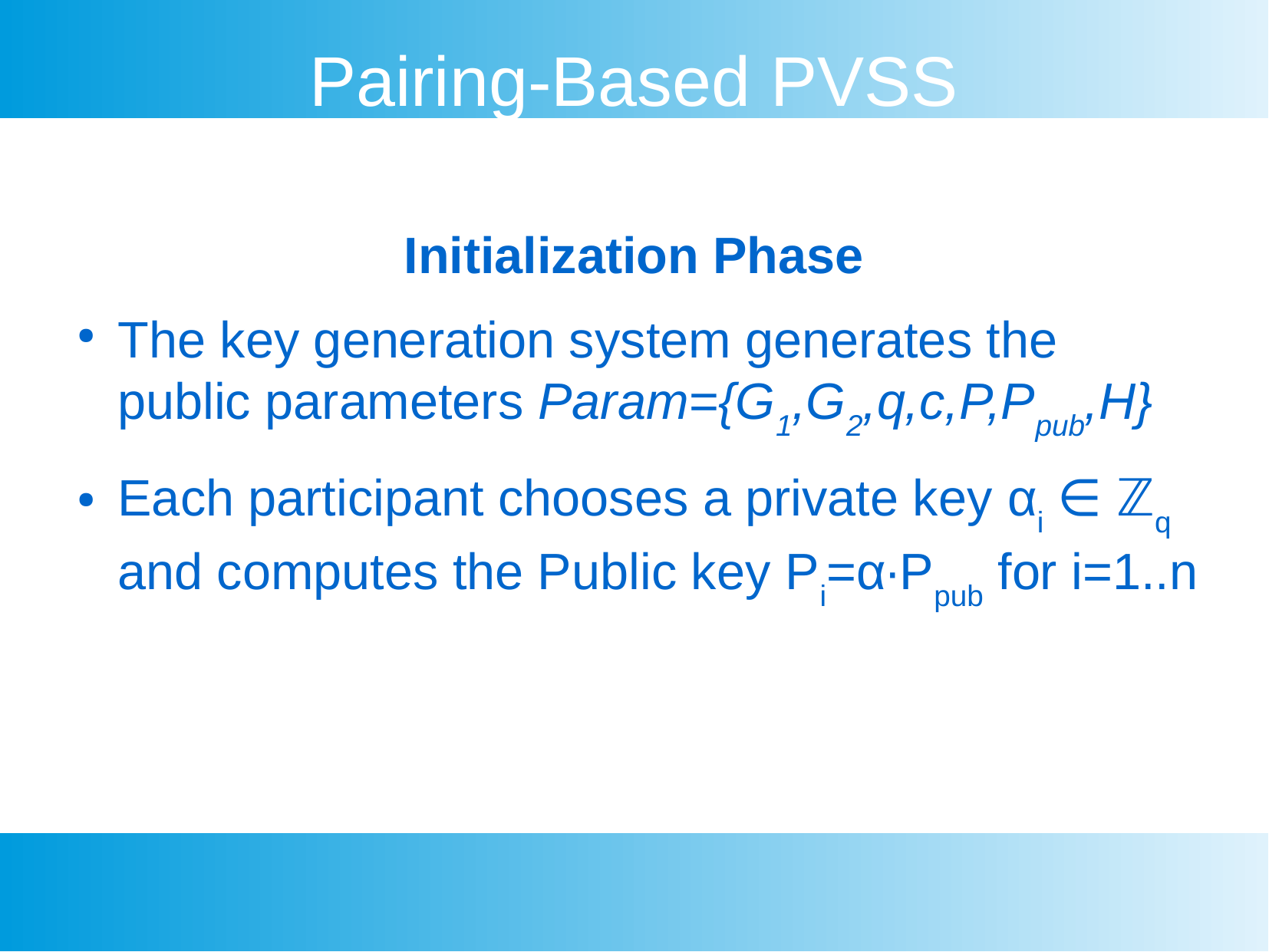

Pairing-Based PVSS
Initialization Phase
The key generation system generates the public parameters Param={G1,G2,q,c,P,Ppub,H}
Each participant chooses a private key αi ∈ ℤq and computes the Public key Pi=α∙Ppub for i=1..n